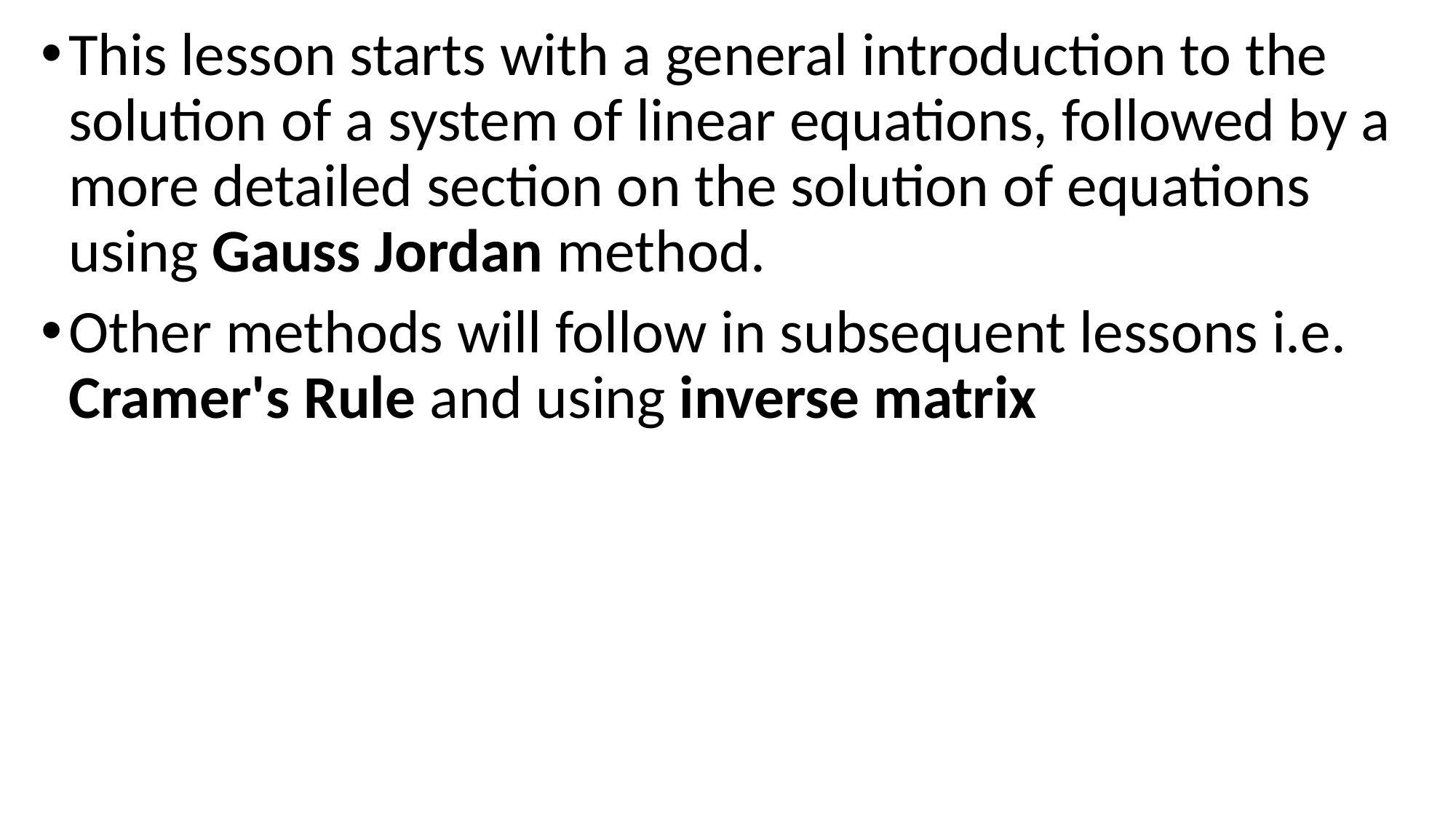

This lesson starts with a general introduction to the solution of a system of linear equations, followed by a more detailed section on the solution of equations using Gauss Jordan method.
Other methods will follow in subsequent lessons i.e. Cramer's Rule and using inverse matrix